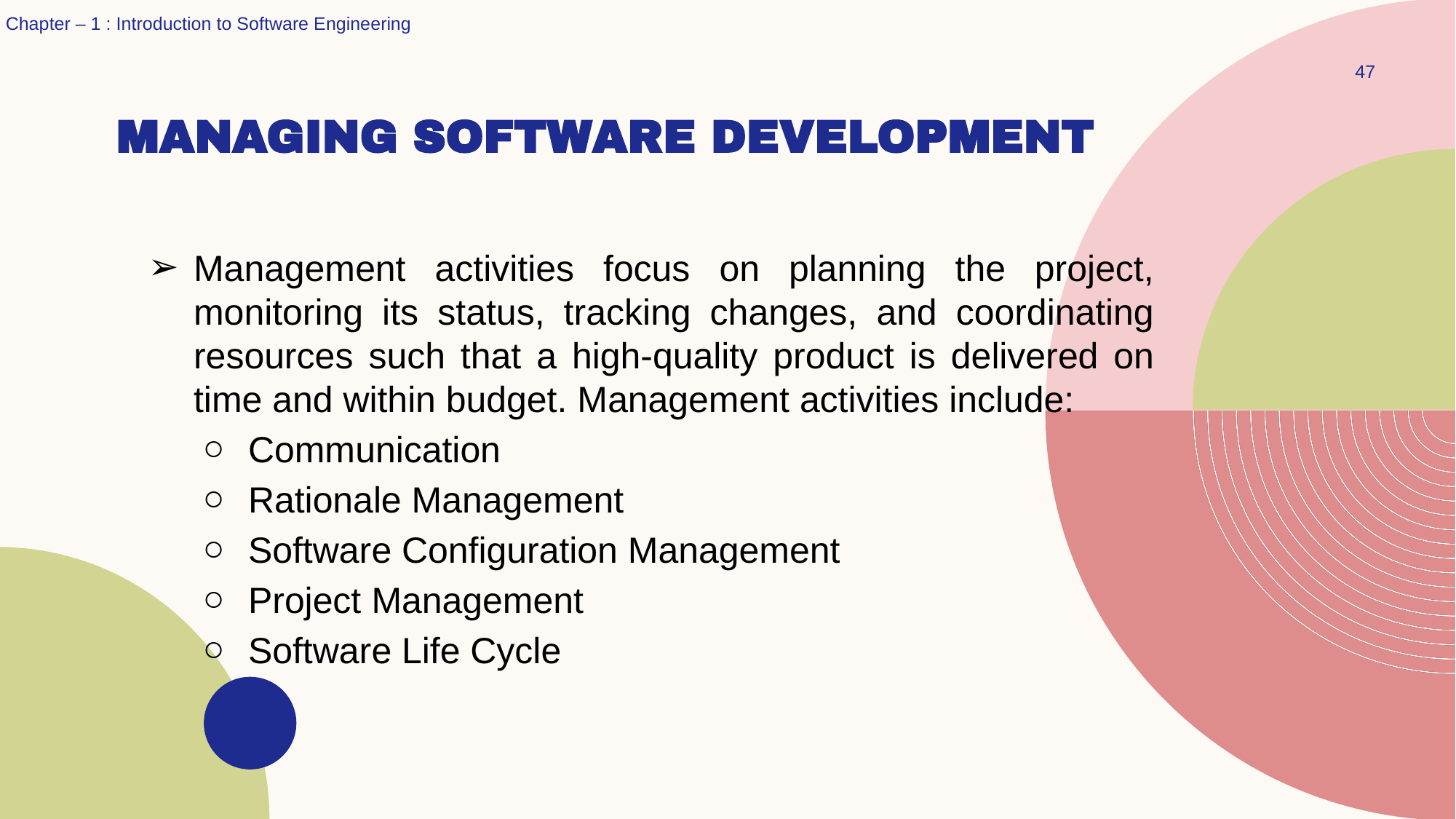

Chapter – 1 : Introduction to Software Engineering
47
# MANAGING SOFTWARE DEVELOPMENT
Management activities focus on planning the project, monitoring its status, tracking changes, and coordinating resources such that a high-quality product is delivered on time and within budget. Management activities include:
Communication
Rationale Management
Software Configuration Management
Project Management
Software Life Cycle